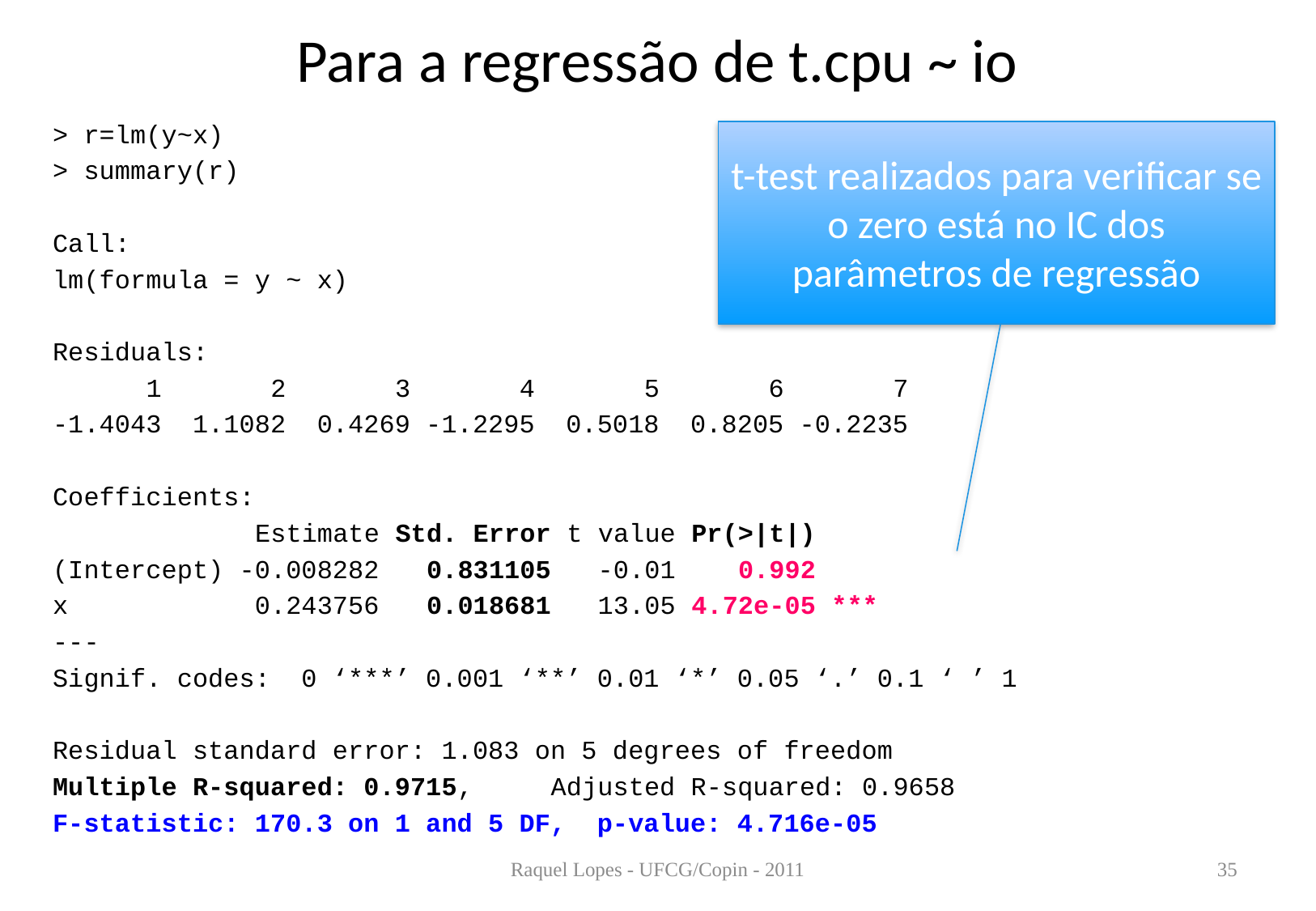

# Para a regressão de t.cpu ~ io
> r=lm(y~x)
> summary(r)

Call:
lm(formula = y ~ x)

Residuals:
      1       2       3       4       5       6       7
-1.4043  1.1082  0.4269 -1.2295  0.5018  0.8205 -0.2235

Coefficients:
             Estimate Std. Error t value Pr(>|t|)
(Intercept) -0.008282   0.831105   -0.01    0.992
x            0.243756   0.018681   13.05 4.72e-05 ***
---
Signif. codes:  0 ‘***’ 0.001 ‘**’ 0.01 ‘*’ 0.05 ‘.’ 0.1 ‘ ’ 1

Residual standard error: 1.083 on 5 degrees of freedom
Multiple R-squared: 0.9715,     Adjusted R-squared: 0.9658
F-statistic: 170.3 on 1 and 5 DF,  p-value: 4.716e-05
t-test realizados para verificar se o zero está no IC dos parâmetros de regressão
Raquel Lopes - UFCG/Copin - 2011
35